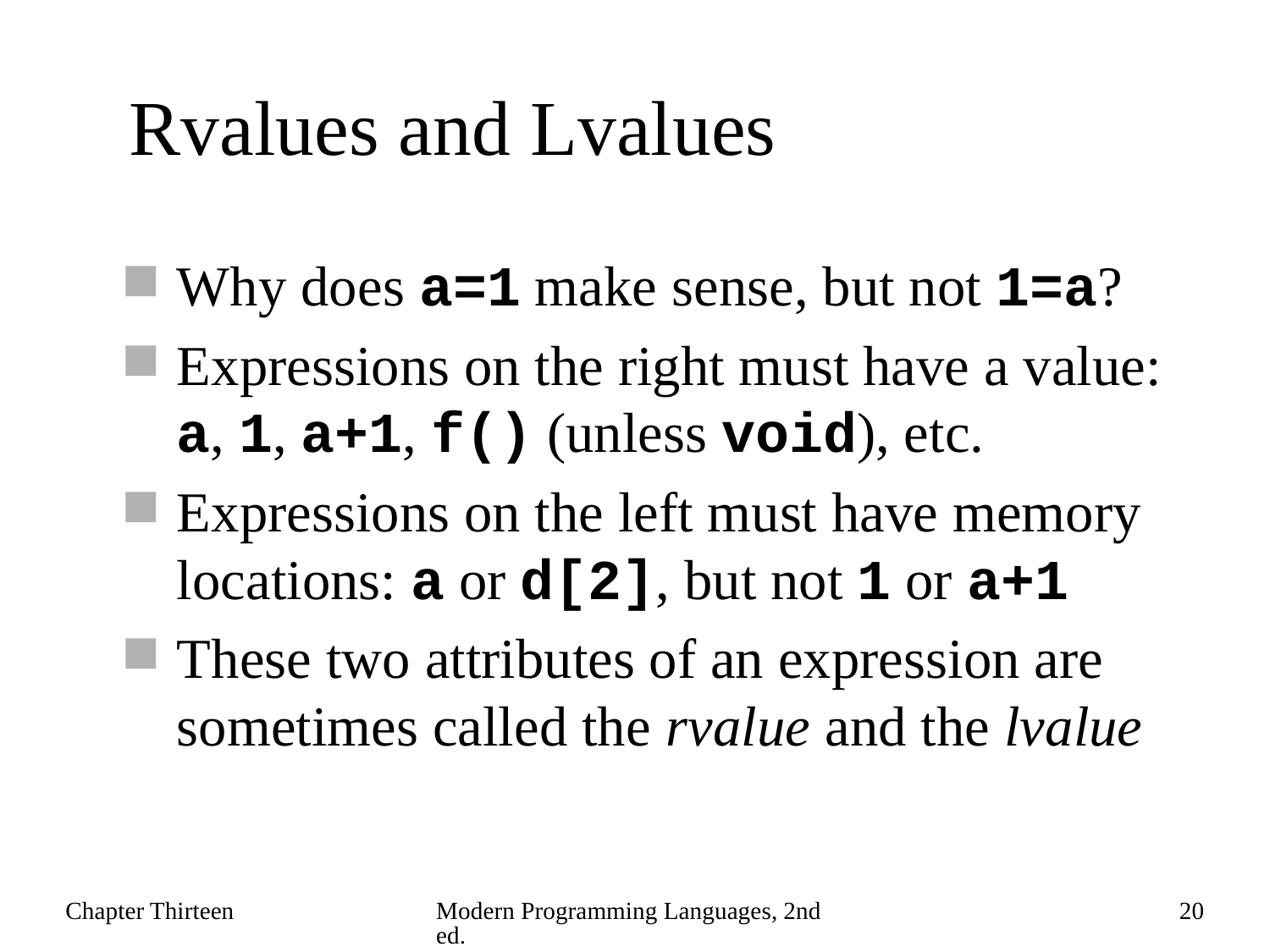

# Rvalues and Lvalues
Why does a=1 make sense, but not 1=a?
Expressions on the right must have a value: a, 1, a+1, f() (unless void), etc.
Expressions on the left must have memory locations: a or d[2], but not 1 or a+1
These two attributes of an expression are sometimes called the rvalue and the lvalue
Chapter Thirteen
Modern Programming Languages, 2nd ed.
20